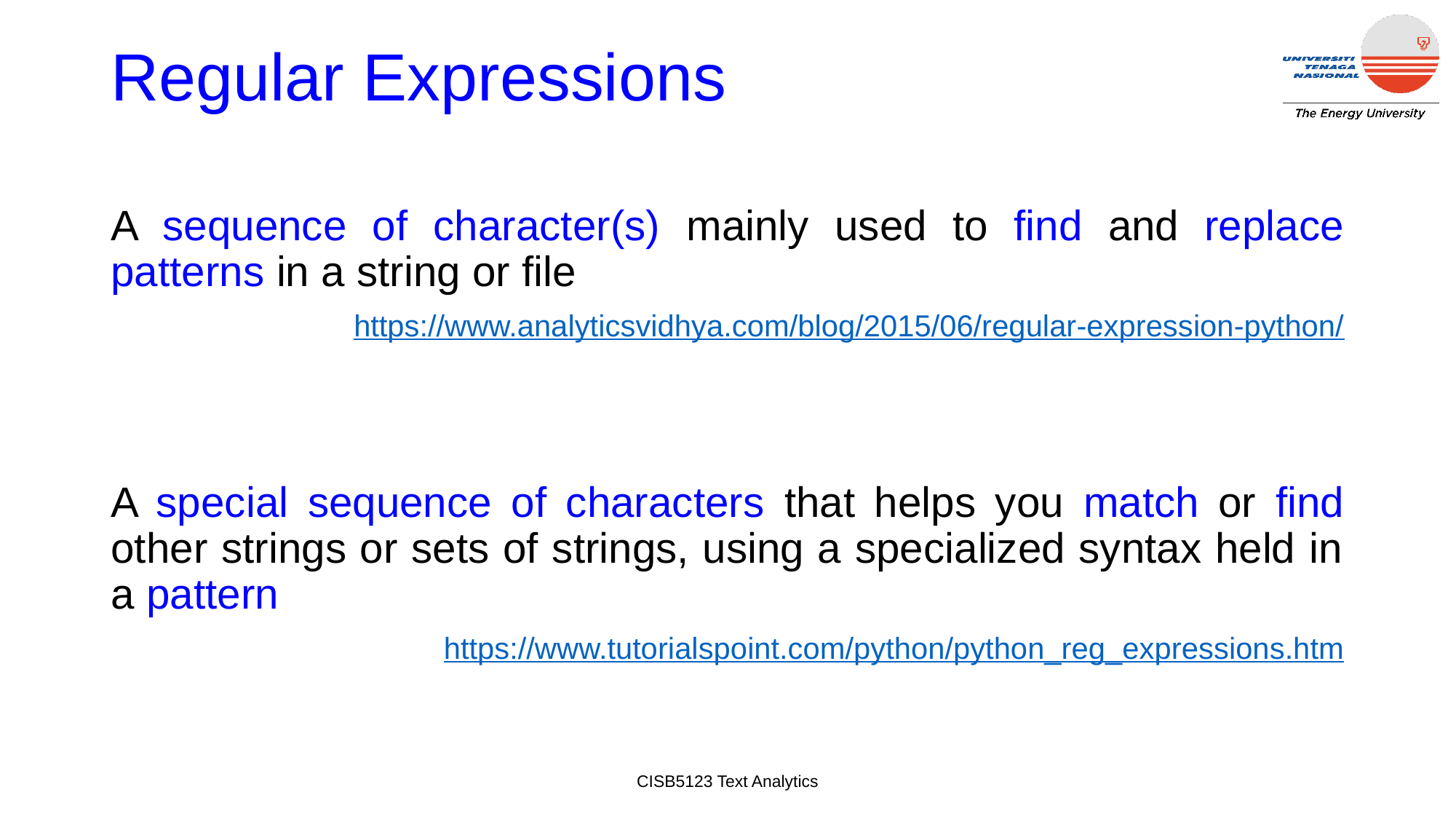

# Regular Expressions
A sequence of character(s) mainly used to find and replace patterns in a string or file
https://www.analyticsvidhya.com/blog/2015/06/regular-expression-python/

A special sequence of characters that helps you match or find other strings or sets of strings, using a specialized syntax held in a pattern
https://www.tutorialspoint.com/python/python_reg_expressions.htm

CISB5123 Text Analytics